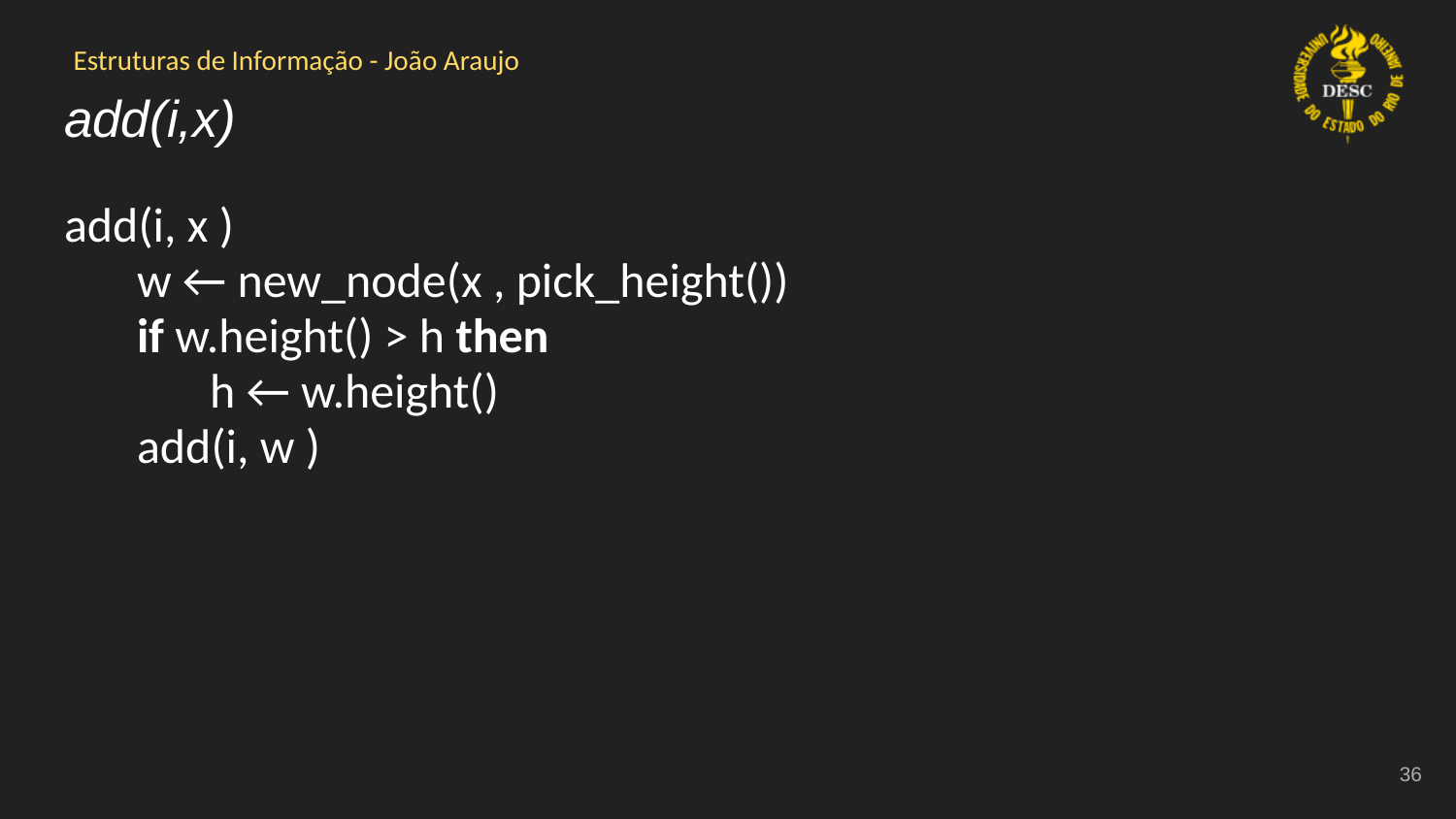

# add(i,x)
add(i, x )
w ← new_node(x , pick_height())
if w.height() > h then
h ← w.height()
add(i, w )

36